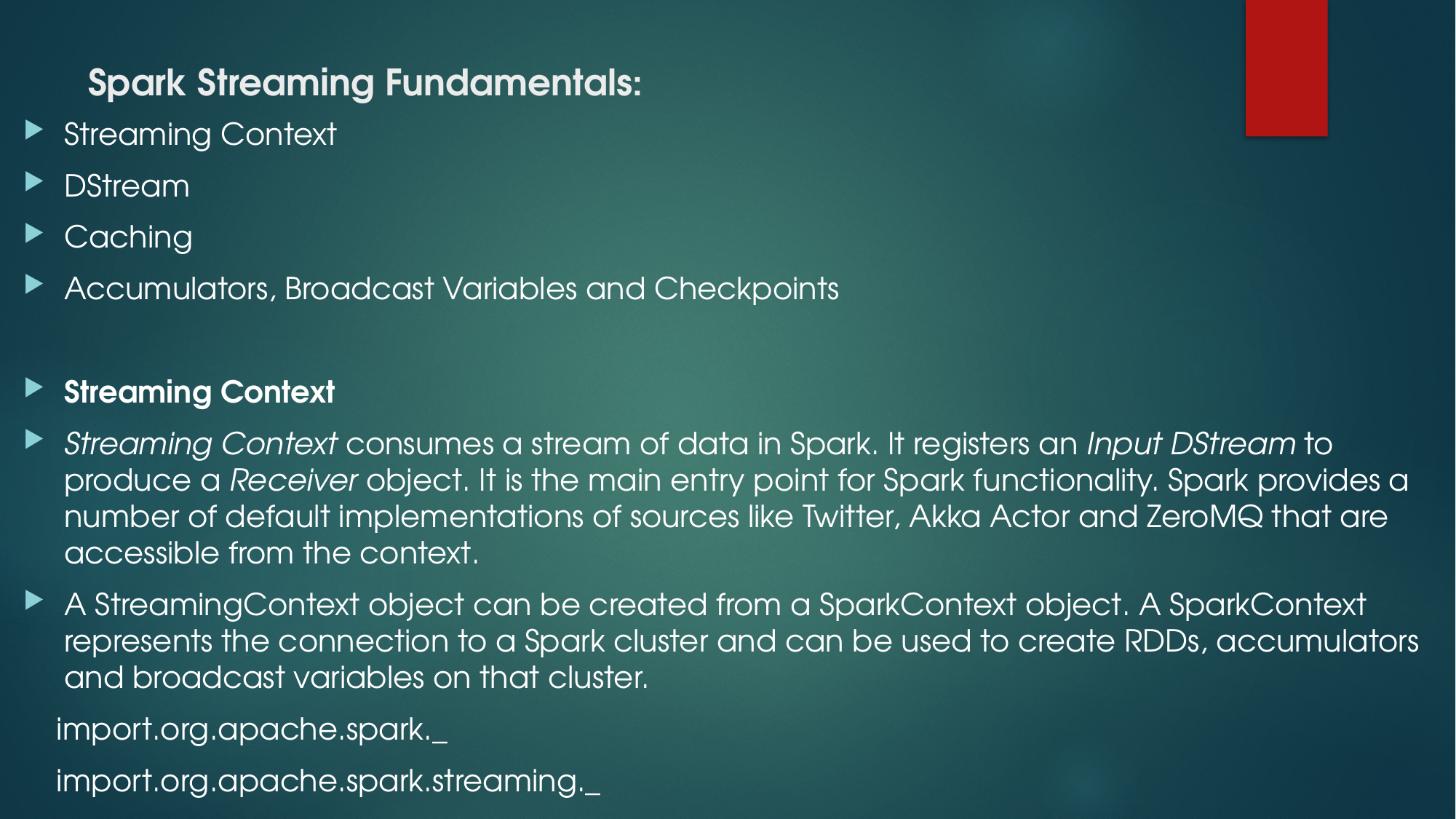

# Spark Streaming Fundamentals:
Streaming Context
DStream
Caching
Accumulators, Broadcast Variables and Checkpoints

Streaming Context
Streaming Context consumes a stream of data in Spark. It registers an Input DStream to produce a Receiver object. It is the main entry point for Spark functionality. Spark provides a number of default implementations of sources like Twitter, Akka Actor and ZeroMQ that are accessible from the context.
A StreamingContext object can be created from a SparkContext object. A SparkContext represents the connection to a Spark cluster and can be used to create RDDs, accumulators and broadcast variables on that cluster.
    import.org.apache.spark._
    import.org.apache.spark.streaming._